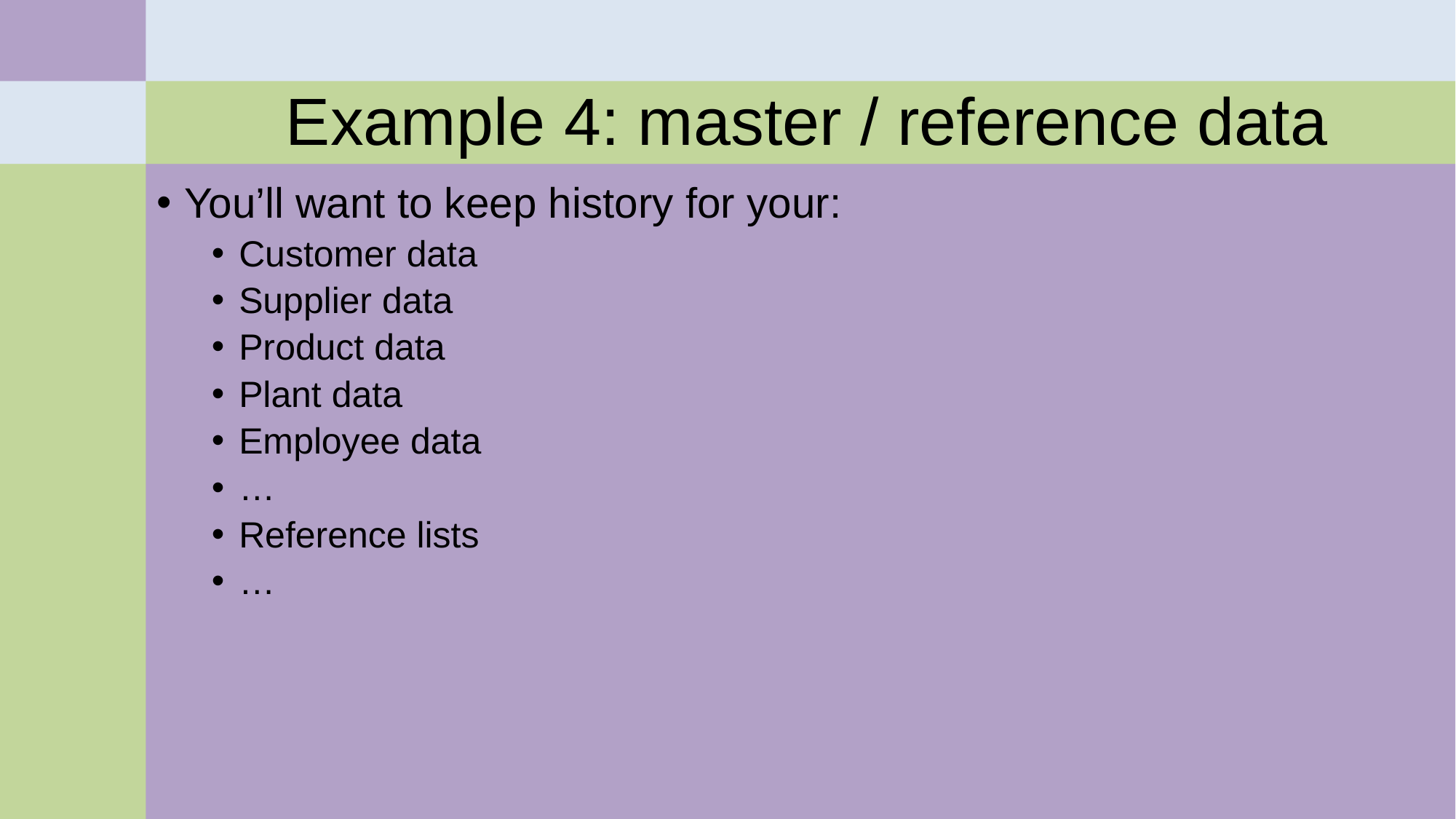

# Example 4: master / reference data
You’ll want to keep history for your:
Customer data
Supplier data
Product data
Plant data
Employee data
…
Reference lists
…